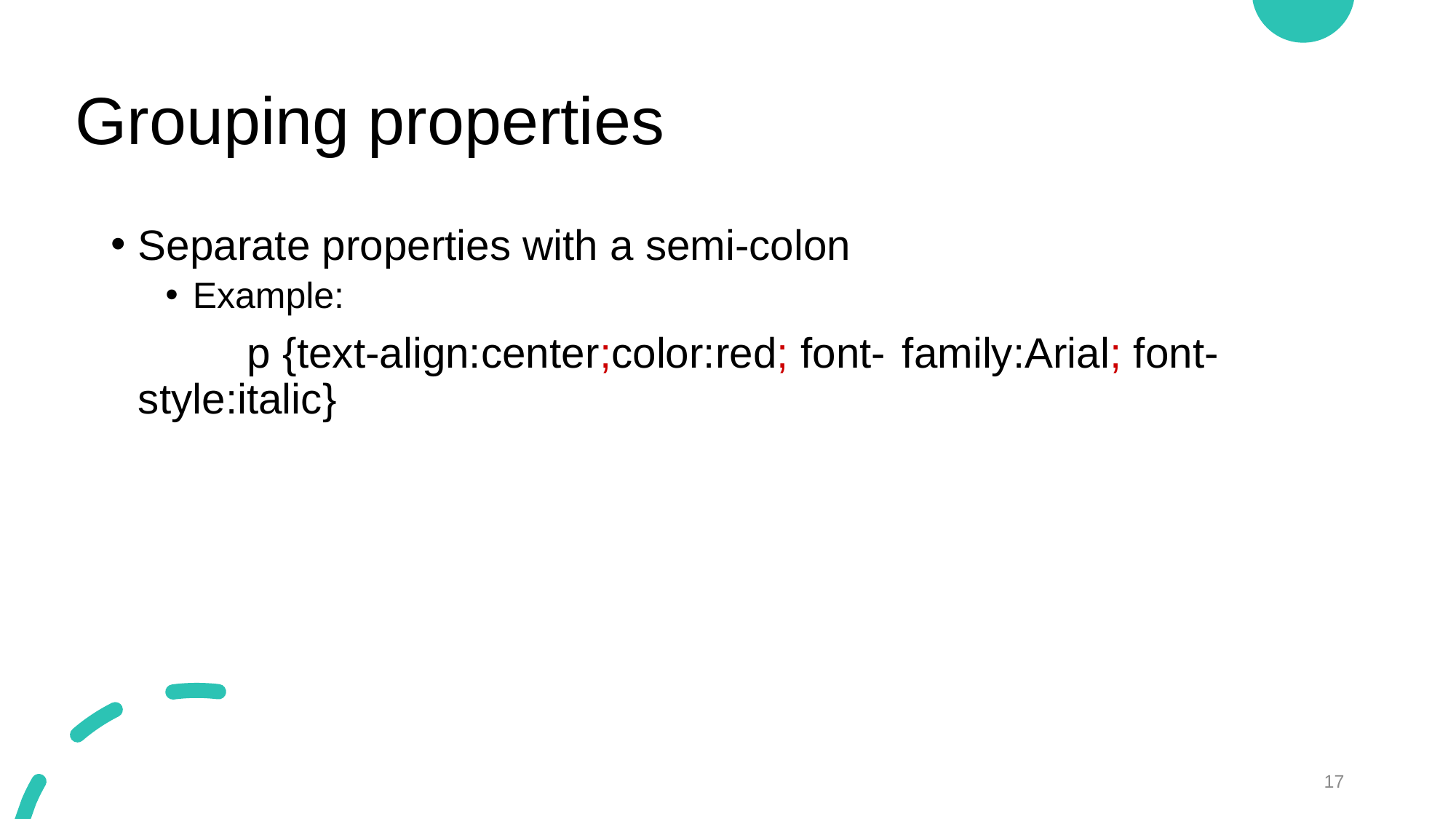

# Grouping properties
Separate properties with a semi-colon
Example:
		p {text-align:center;color:red; font-	family:Arial; font-style:italic}

17